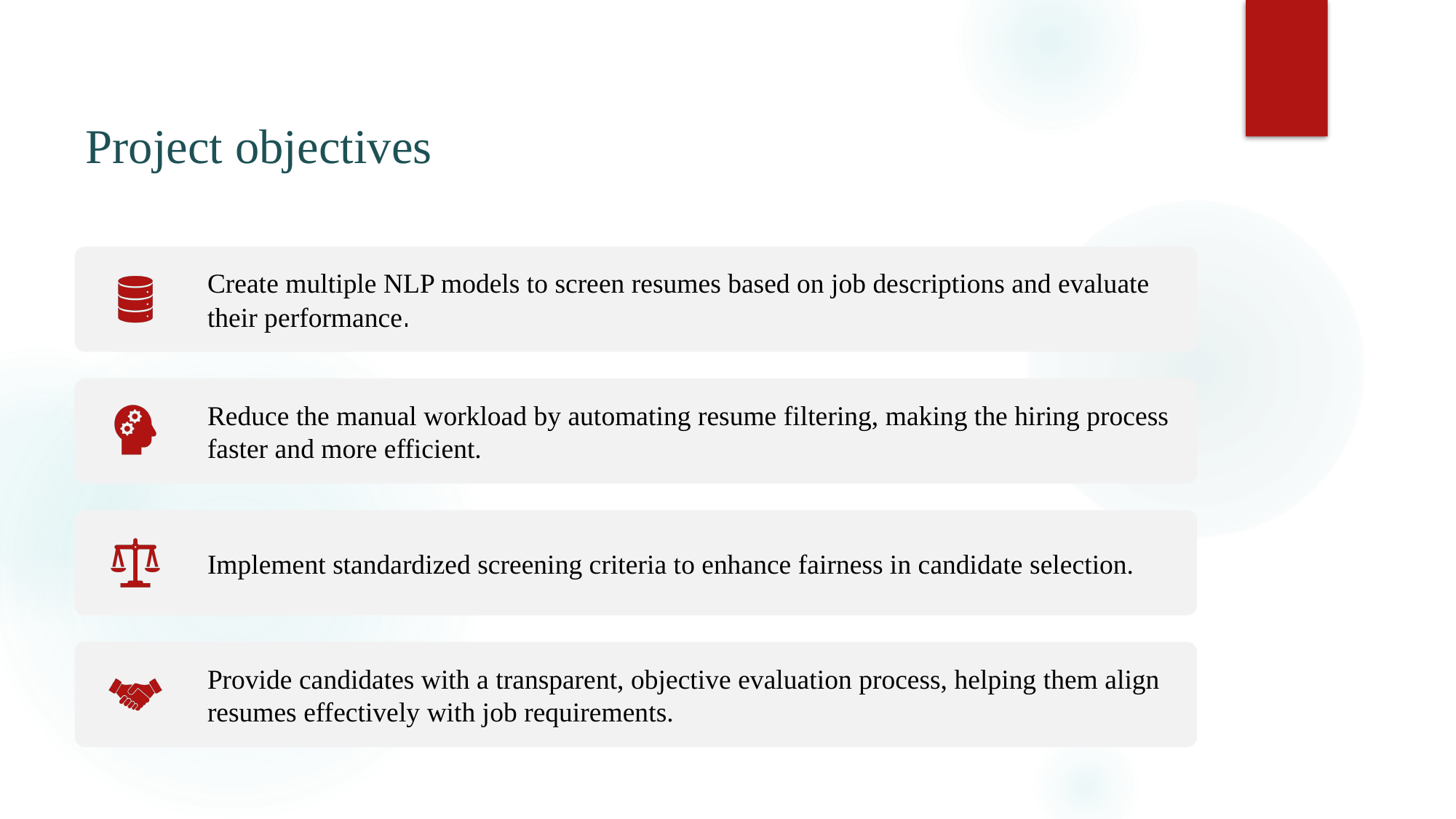

# Project objectives
Create multiple NLP models to screen resumes based on job descriptions and evaluate their performance.
Reduce the manual workload by automating resume filtering, making the hiring process faster and more efficient.
Implement standardized screening criteria to enhance fairness in candidate selection.
Provide candidates with a transparent, objective evaluation process, helping them align resumes effectively with job requirements.